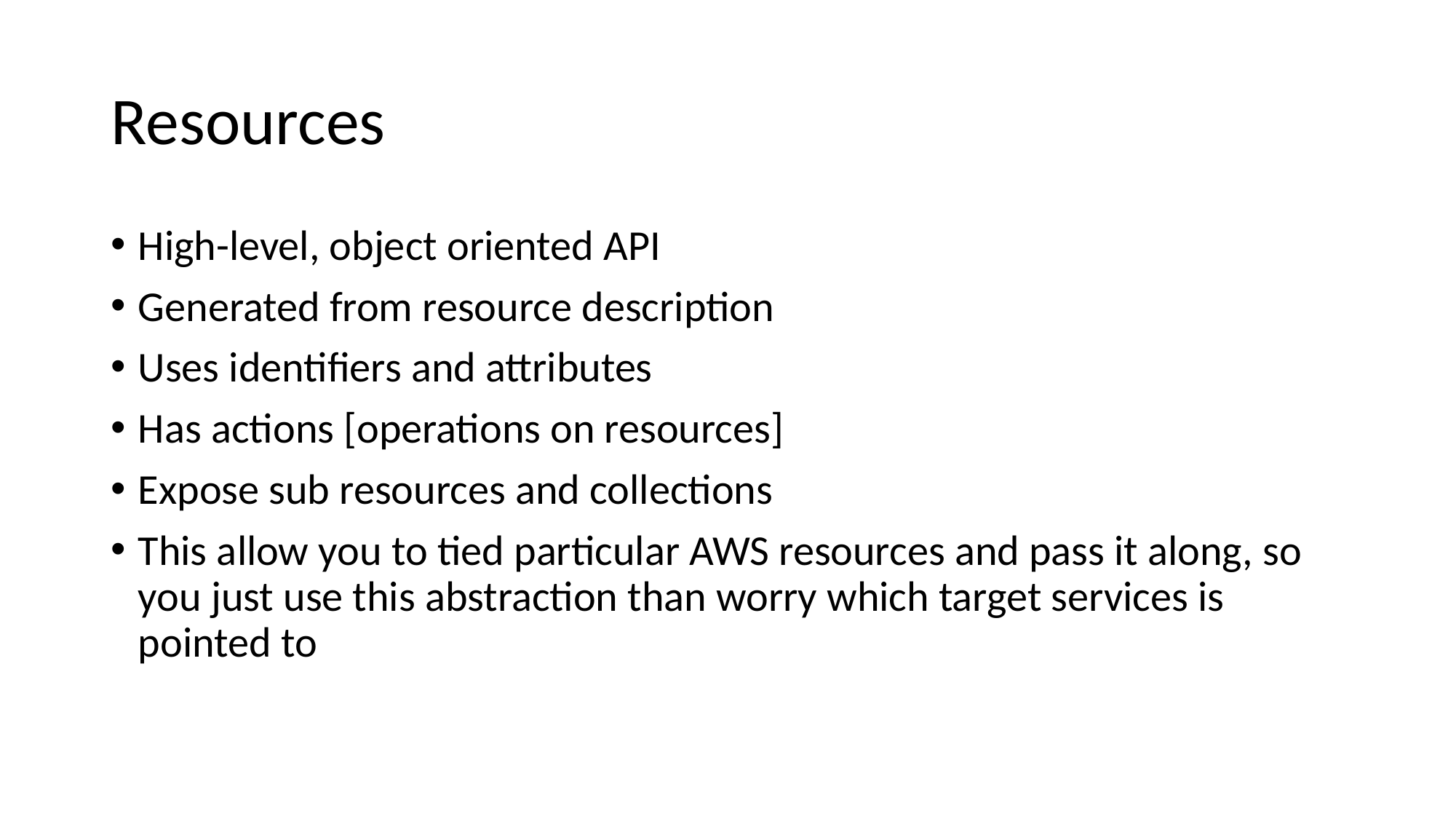

# Resources
High-level, object oriented API
Generated from resource description
Uses identifiers and attributes
Has actions [operations on resources]
Expose sub resources and collections
This allow you to tied particular AWS resources and pass it along, so you just use this abstraction than worry which target services is pointed to